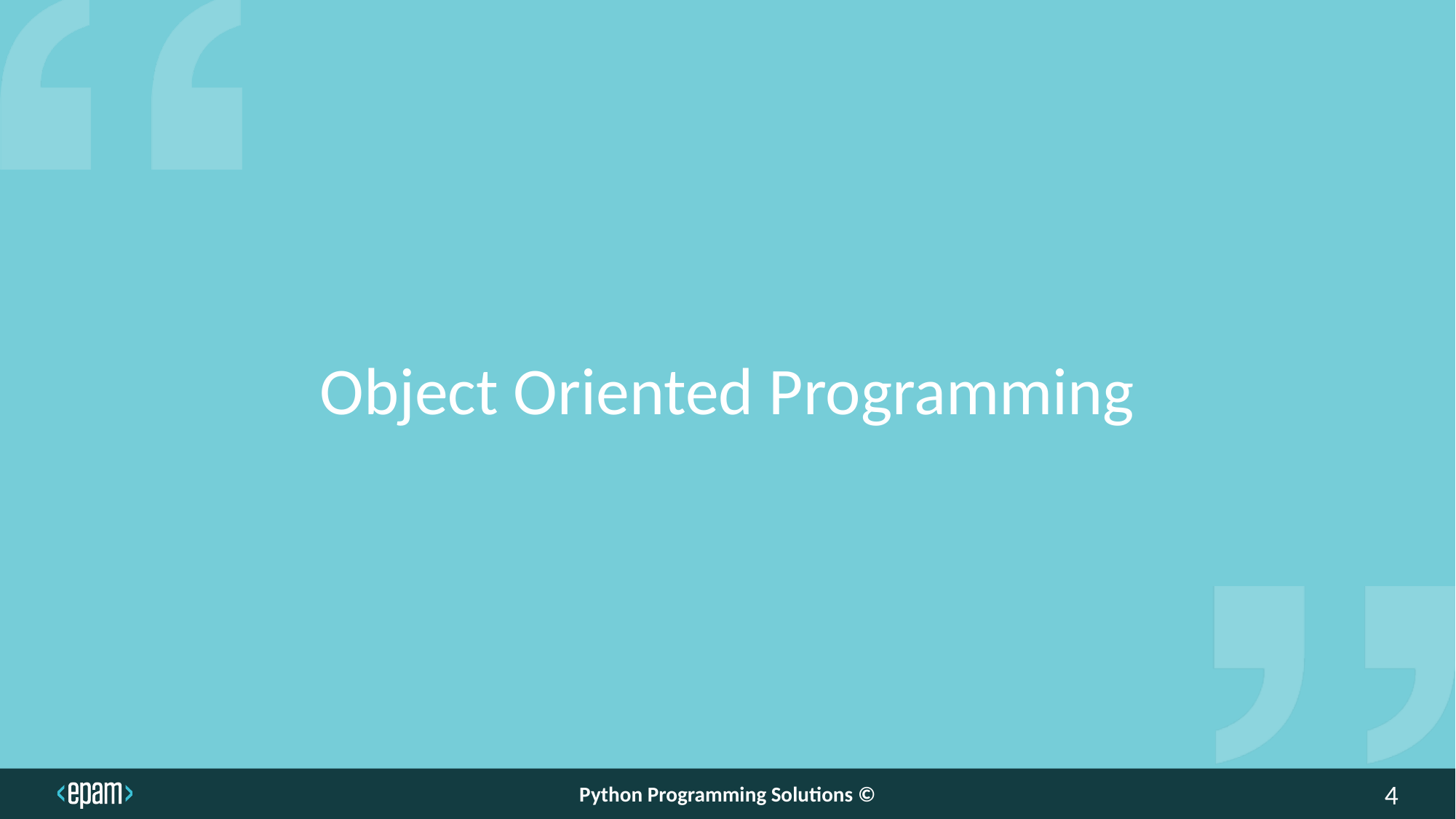

Object Oriented Programming
Python Programming Solutions ©
4